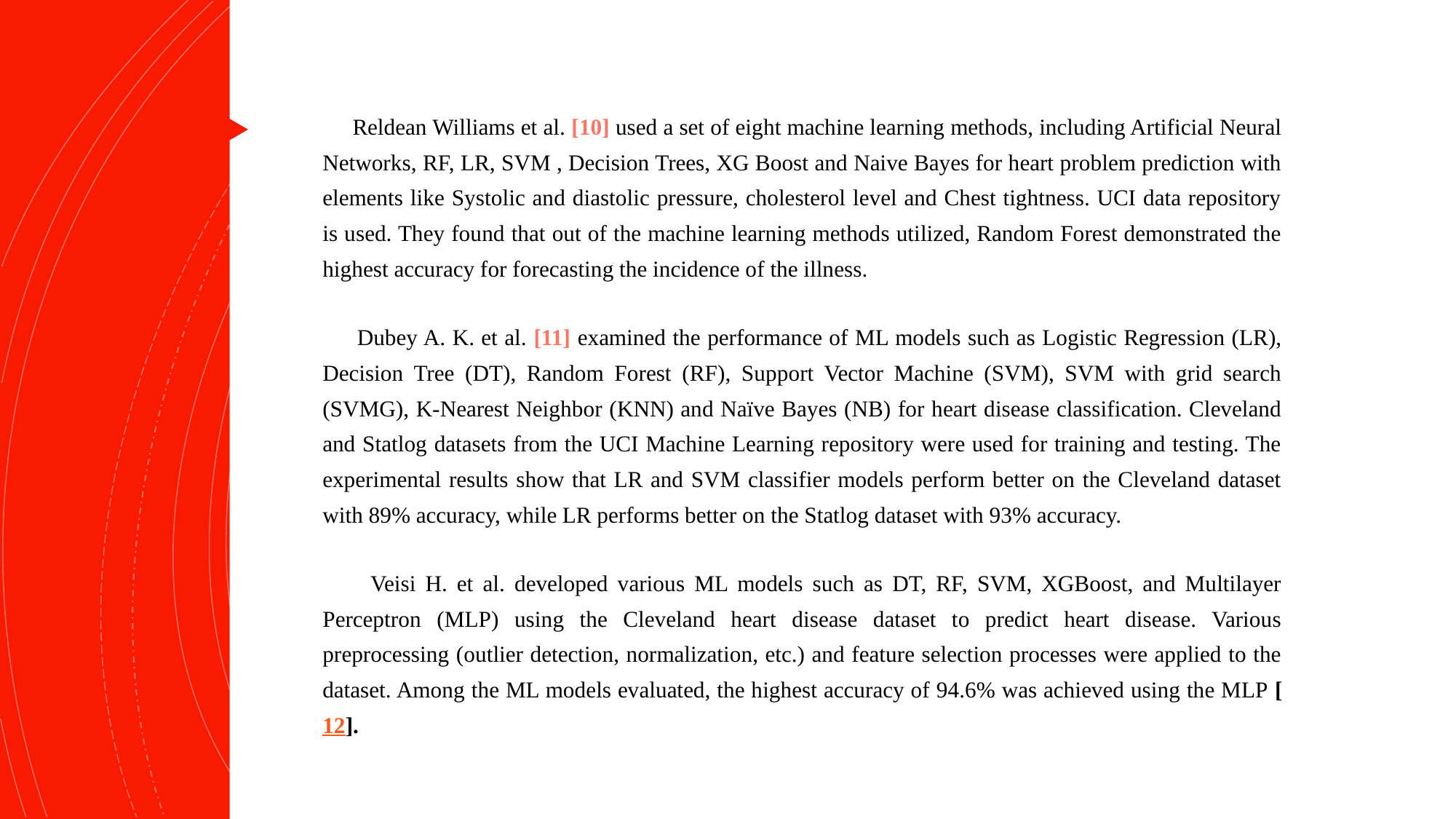

Reldean Williams et al. [10] used a set of eight machine learning methods, including Artificial Neural Networks, RF, LR, SVM , Decision Trees, XG Boost and Naive Bayes for heart problem prediction with elements like Systolic and diastolic pressure, cholesterol level and Chest tightness. UCI data repository is used. They found that out of the machine learning methods utilized, Random Forest demonstrated the highest accuracy for forecasting the incidence of the illness.
     Dubey A. K. et al. [11] examined the performance of ML models such as Logistic Regression (LR), Decision Tree (DT), Random Forest (RF), Support Vector Machine (SVM), SVM with grid search (SVMG), K-Nearest Neighbor (KNN) and Naïve Bayes (NB) for heart disease classification. Cleveland and Statlog datasets from the UCI Machine Learning repository were used for training and testing. The experimental results show that LR and SVM classifier models perform better on the Cleveland dataset with 89% accuracy, while LR performs better on the Statlog dataset with 93% accuracy.
     Veisi H. et al. developed various ML models such as DT, RF, SVM, XGBoost, and Multilayer Perceptron (MLP) using the Cleveland heart disease dataset to predict heart disease. Various preprocessing (outlier detection, normalization, etc.) and feature selection processes were applied to the dataset. Among the ML models evaluated, the highest accuracy of 94.6% was achieved using the MLP [12].